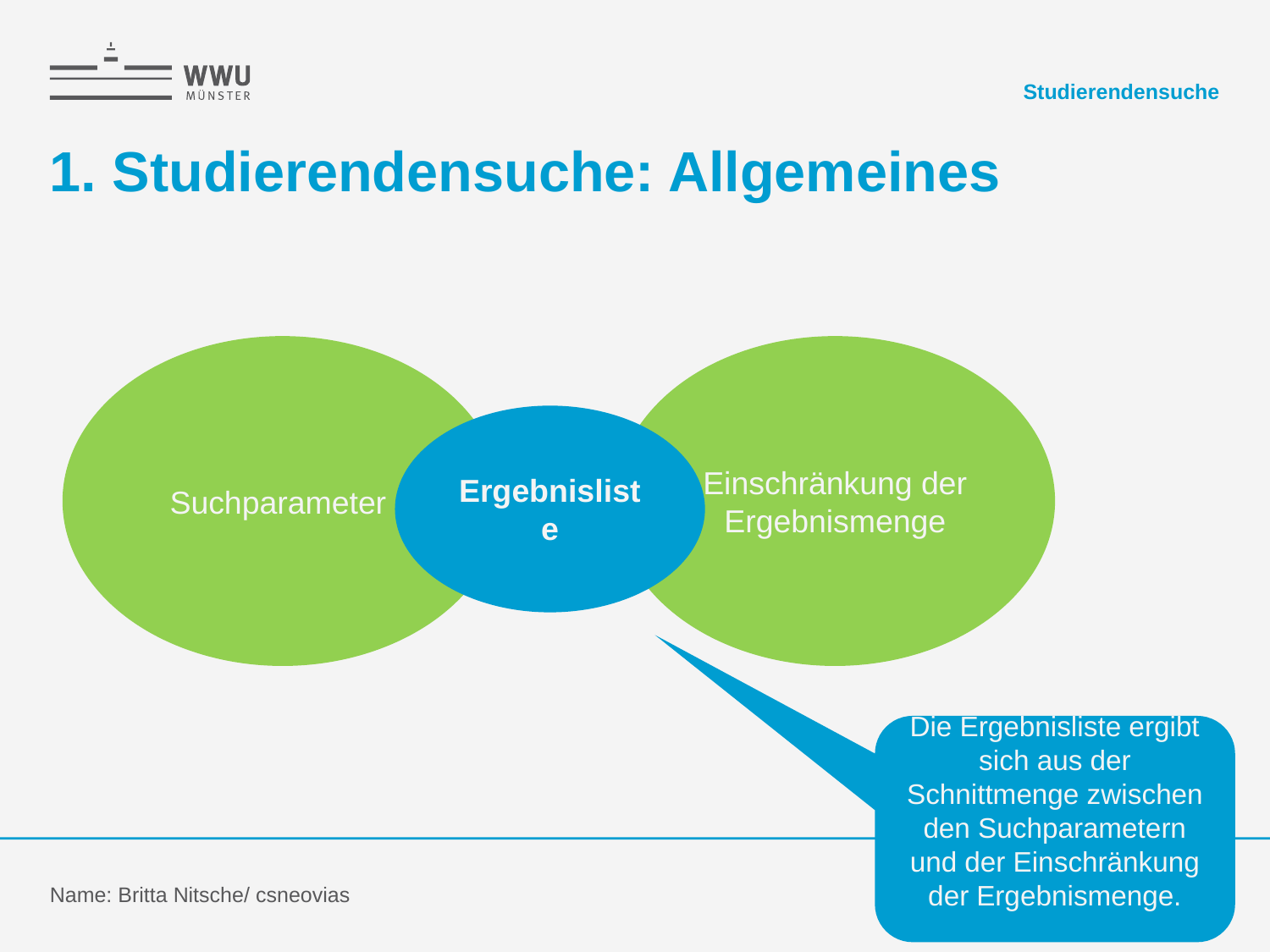

Studierendensuche
# 1. Studierendensuche: Allgemeines
Suchparameter
Einschränkung der Ergebnismenge
Ergebnisliste
Die Ergebnisliste ergibt sich aus der Schnittmenge zwischen den Suchparametern und der Einschränkung der Ergebnismenge.

Name: Britta Nitsche/ csneovias
3